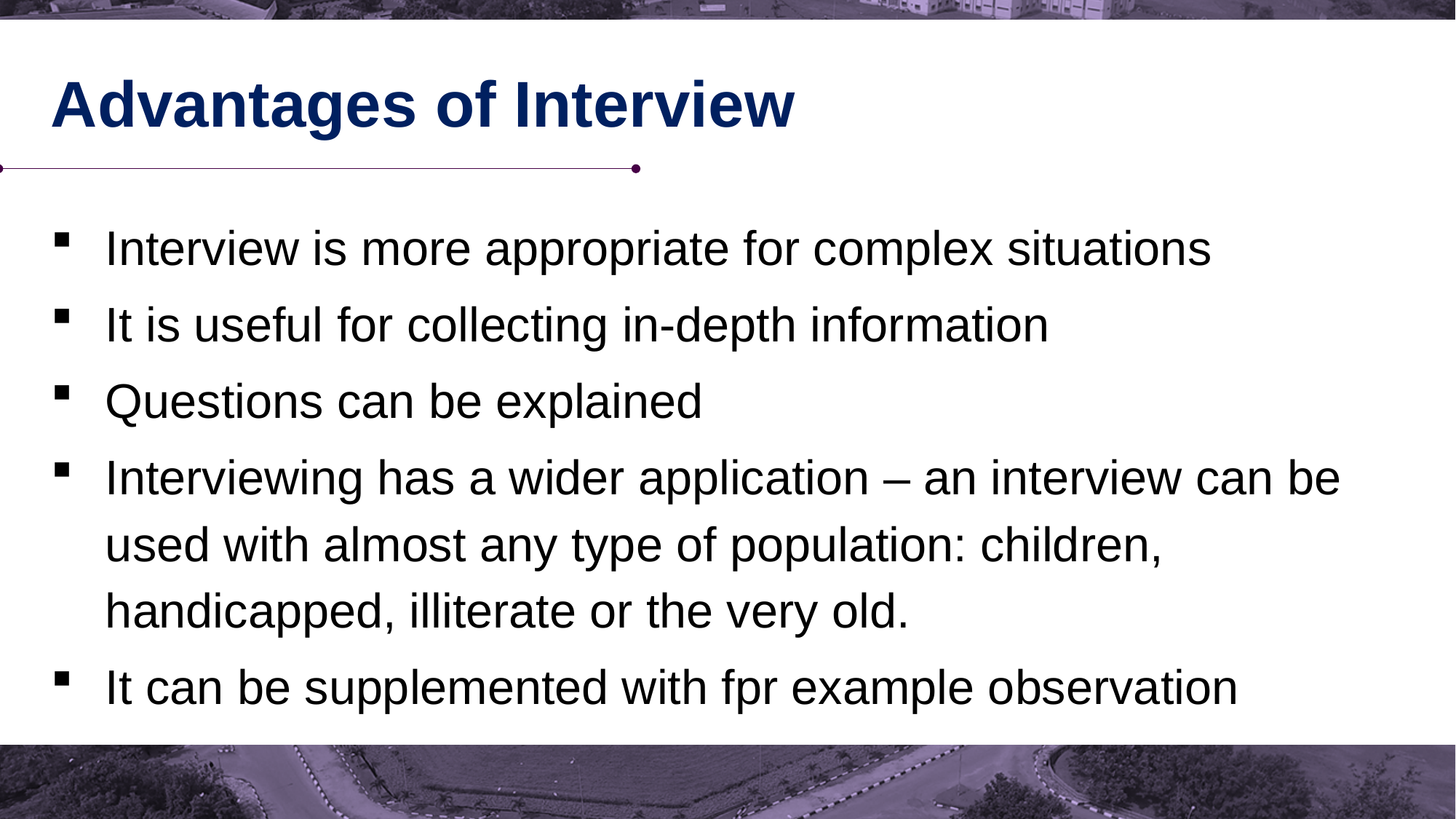

# Advantages of Interview
Interview is more appropriate for complex situations
It is useful for collecting in-depth information
Questions can be explained
Interviewing has a wider application – an interview can be used with almost any type of population: children, handicapped, illiterate or the very old.
It can be supplemented with fpr example observation